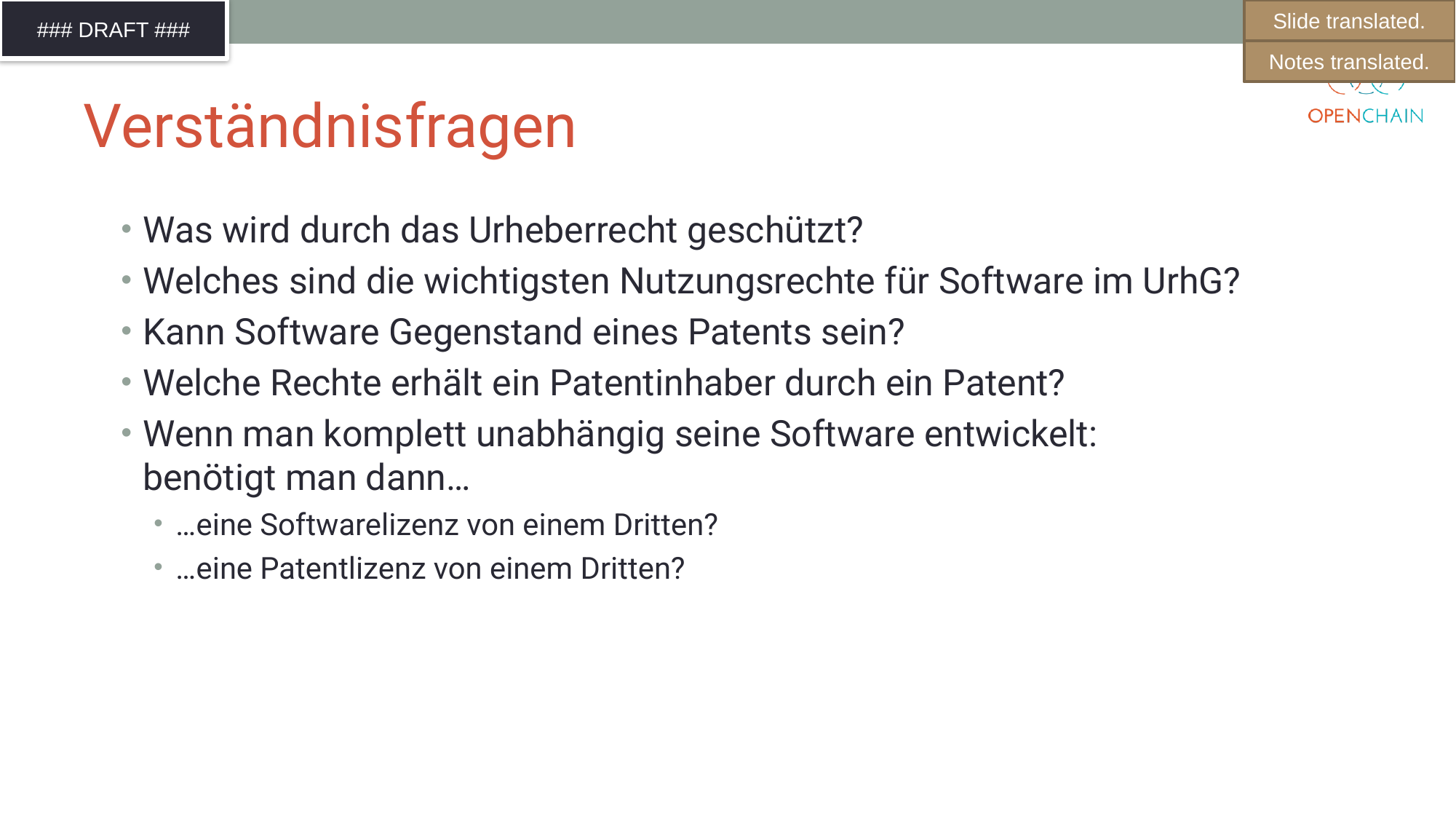

Slide translated.
Notes translated.
# Verständnisfragen
Was wird durch das Urheberrecht geschützt?
Welches sind die wichtigsten Nutzungsrechte für Software im UrhG?
Kann Software Gegenstand eines Patents sein?
Welche Rechte erhält ein Patentinhaber durch ein Patent?
Wenn man komplett unabhängig seine Software entwickelt:
benötigt man dann…
…eine Softwarelizenz von einem Dritten?
…eine Patentlizenz von einem Dritten?